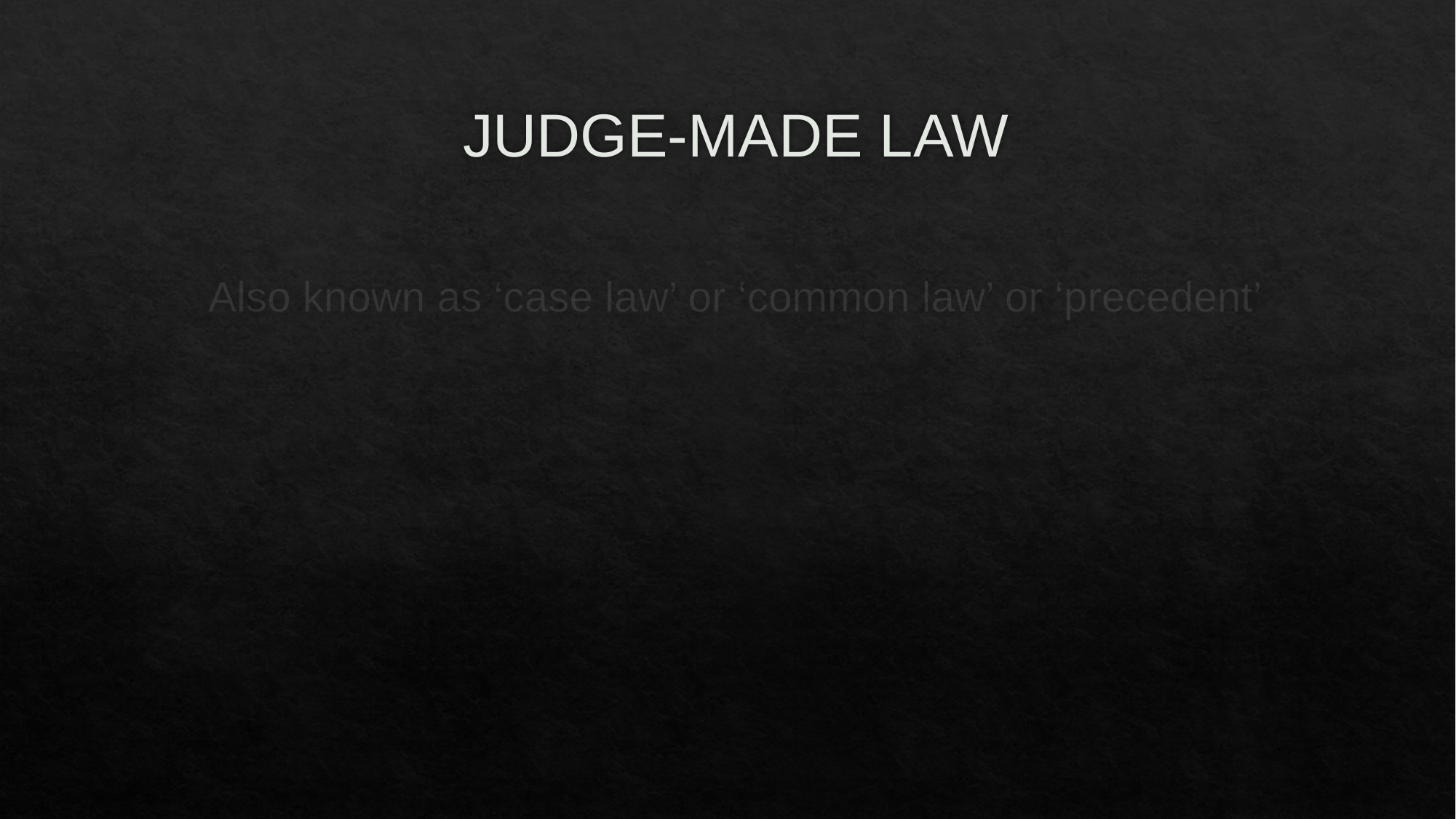

# JUDGE-MADE LAW
Also known as ‘case law’ or ‘common law’ or ‘precedent’